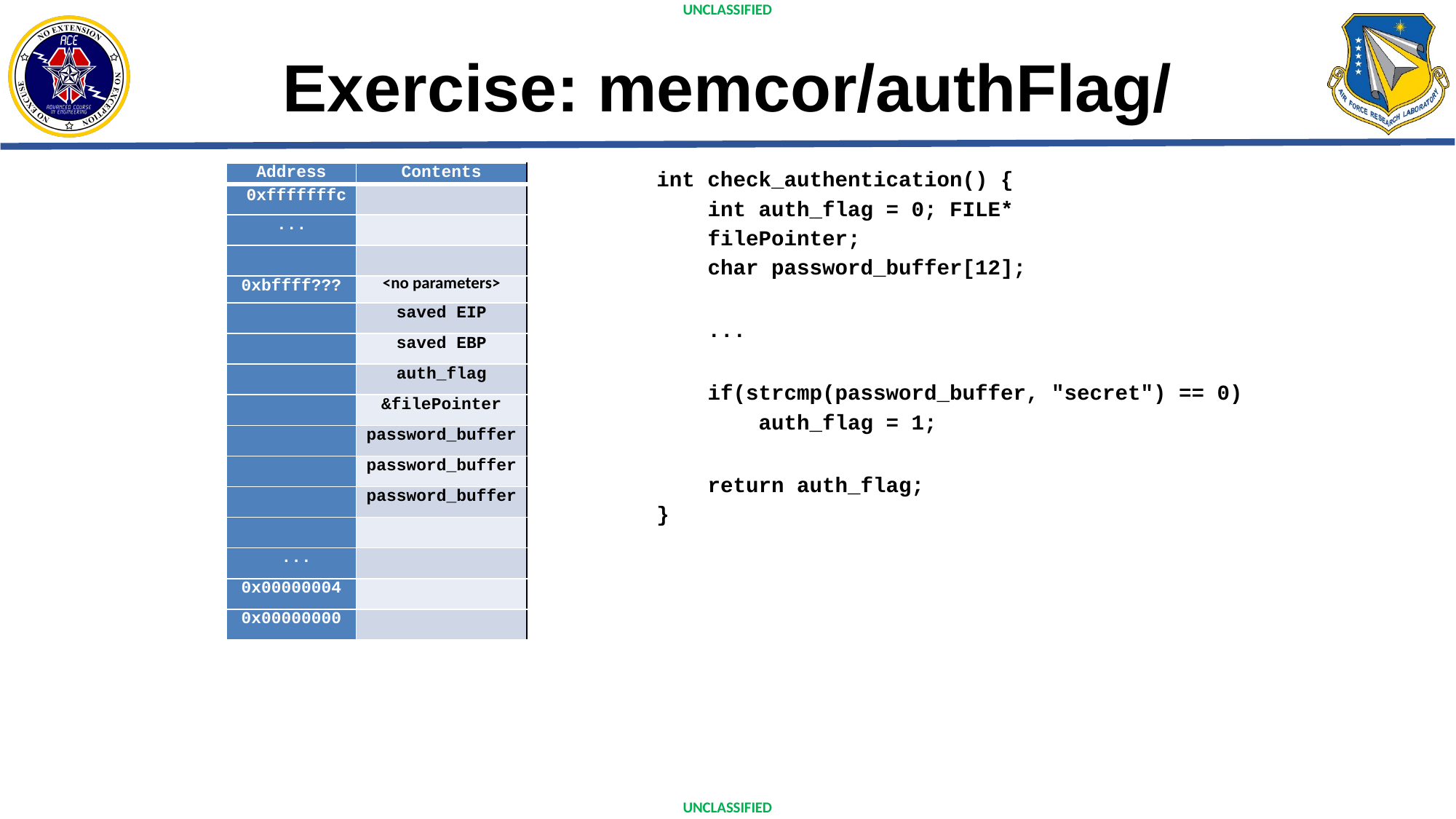

# Exercise: memcor/authFlag/
int check_authentication() { int auth_flag = 0; FILE* filePointer;
char password_buffer[12];

...

if(strcmp(password_buffer, "secret") == 0) auth_flag = 1;

return auth_flag;
}
| Address | Contents |
| --- | --- |
| 0xfffffffc |  |
| ... |  |
|  |  |
| 0xbffff??? | <no parameters> |
|  | saved EIP |
|  | saved EBP |
|  | auth\_flag |
|  | &filePointer |
|  | password\_buffer |
|  | password\_buffer |
|  | password\_buffer |
|  |  |
| ... |  |
| 0x00000004 |  |
| 0x00000000 |  |